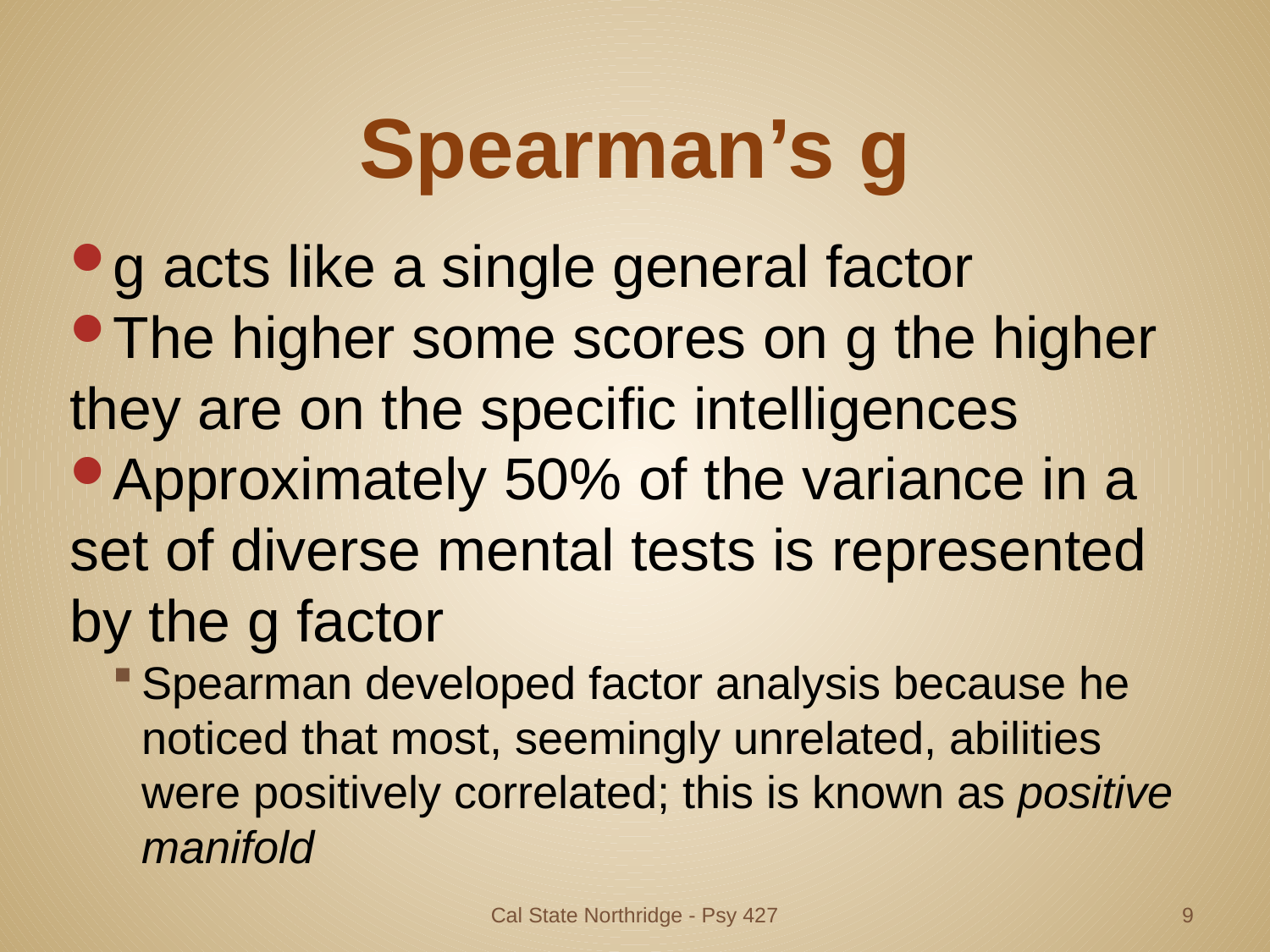

# Spearman’s g
g acts like a single general factor
The higher some scores on g the higher they are on the specific intelligences
Approximately 50% of the variance in a set of diverse mental tests is represented by the g factor
Spearman developed factor analysis because he noticed that most, seemingly unrelated, abilities were positively correlated; this is known as positive manifold
Cal State Northridge - Psy 427
9